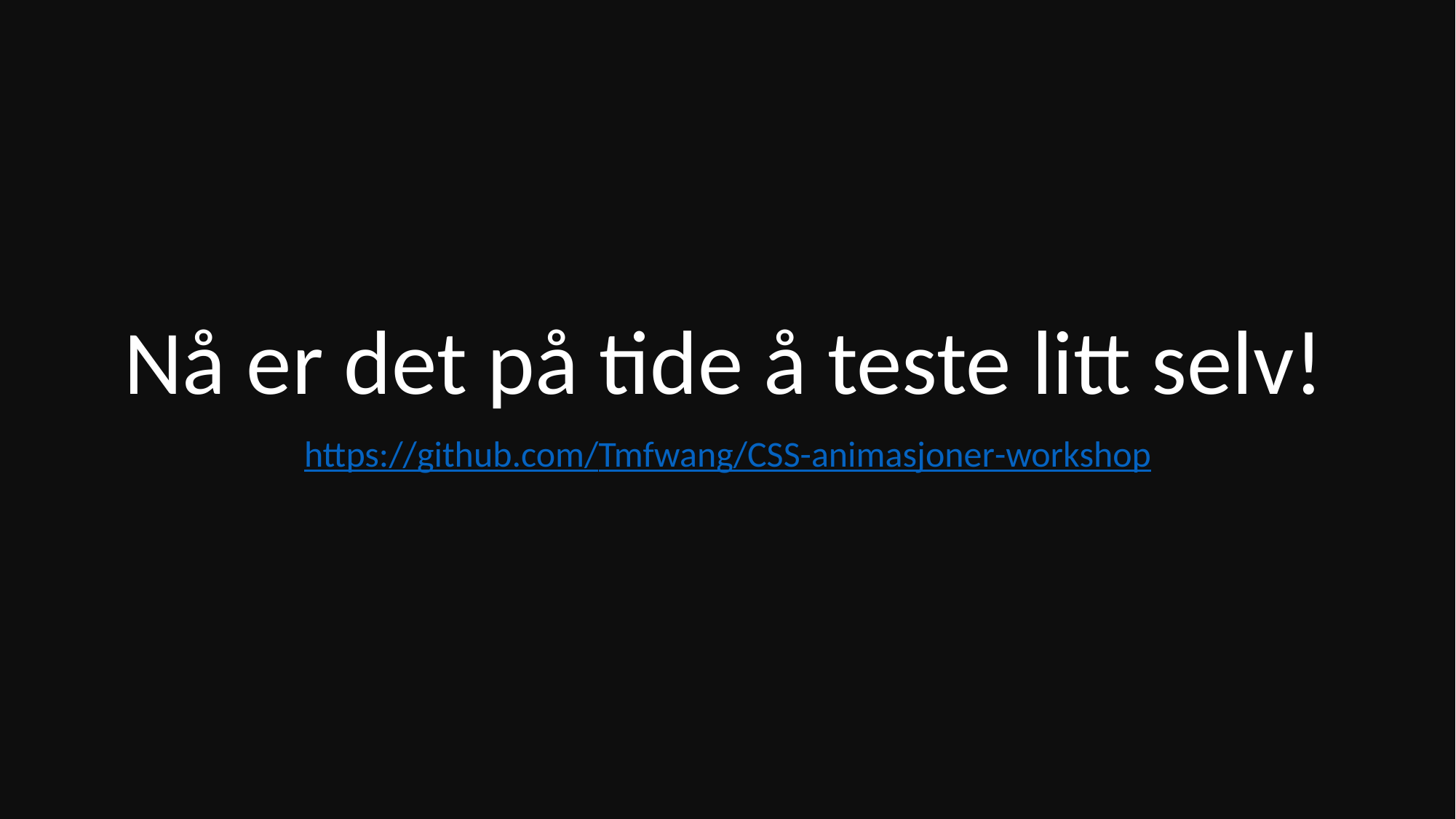

# Nå er det på tide å teste litt selv!
https://github.com/Tmfwang/CSS-animasjoner-workshop